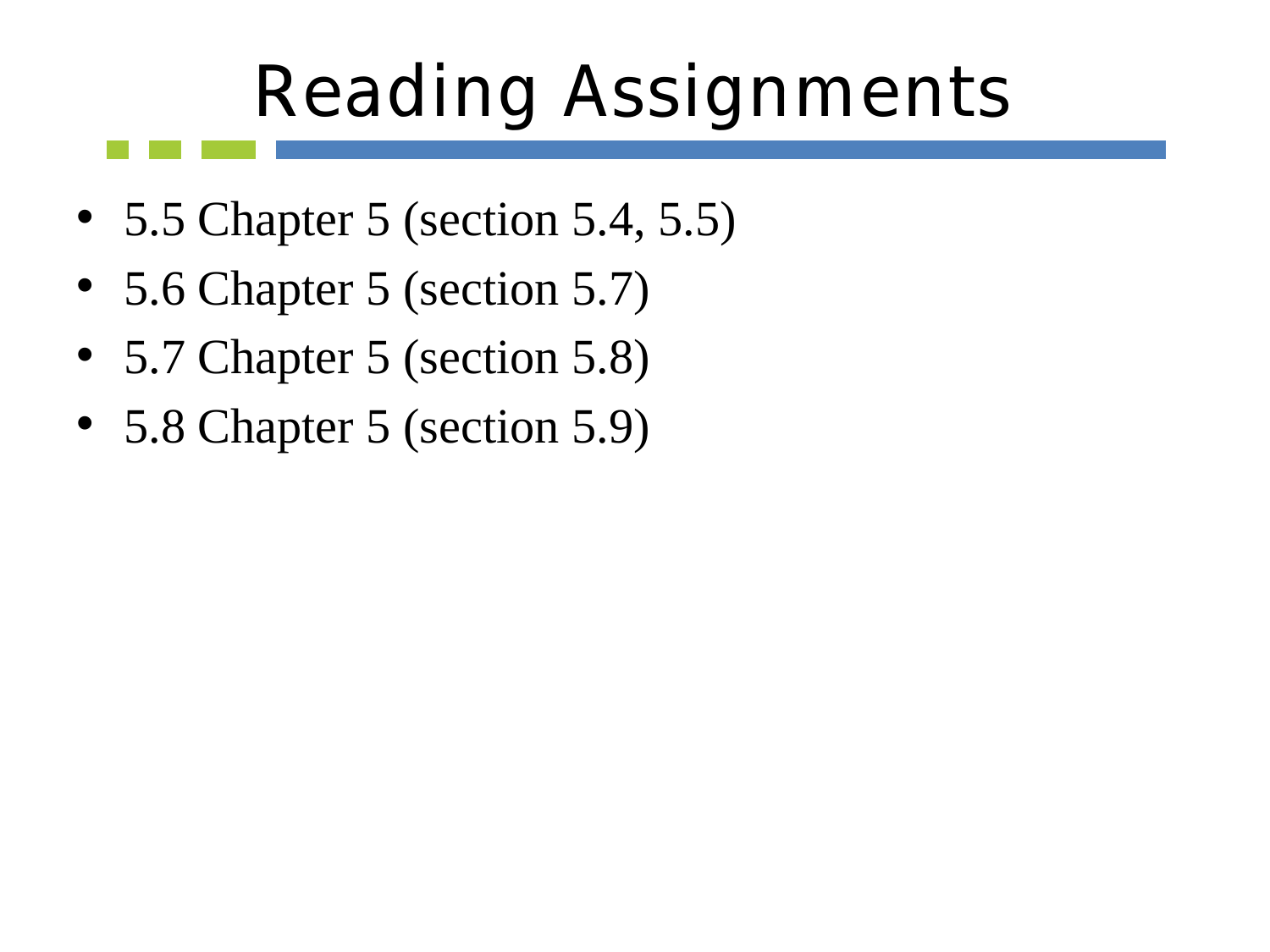

# Reading Assignments
5.5 Chapter 5 (section 5.4, 5.5)
5.6 Chapter 5 (section 5.7)
5.7 Chapter 5 (section 5.8)
5.8 Chapter 5 (section 5.9)